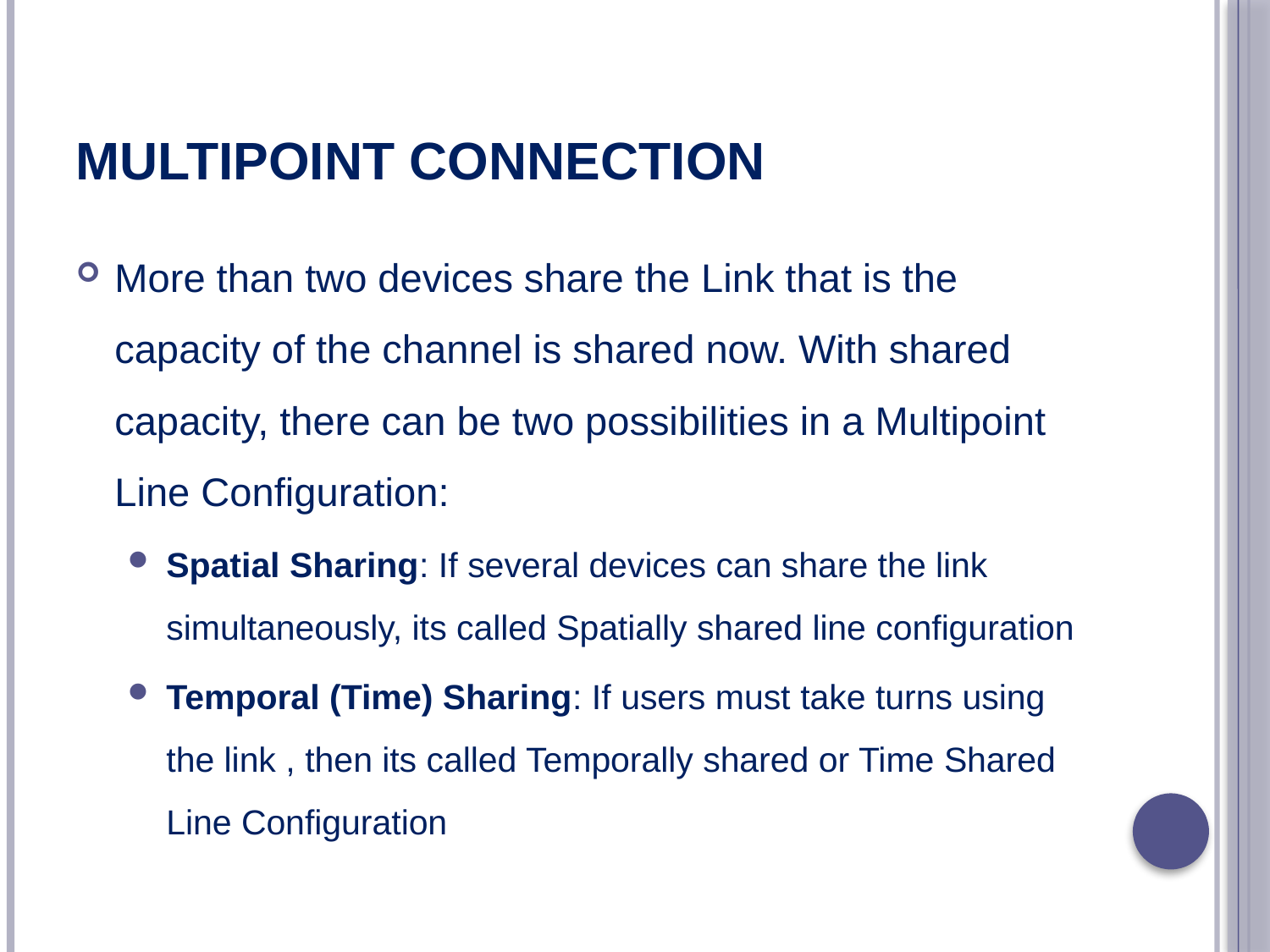

# Multipoint Connection
More than two devices share the Link that is the capacity of the channel is shared now. With shared capacity, there can be two possibilities in a Multipoint Line Configuration:
Spatial Sharing: If several devices can share the link simultaneously, its called Spatially shared line configuration
Temporal (Time) Sharing: If users must take turns using the link , then its called Temporally shared or Time Shared Line Configuration